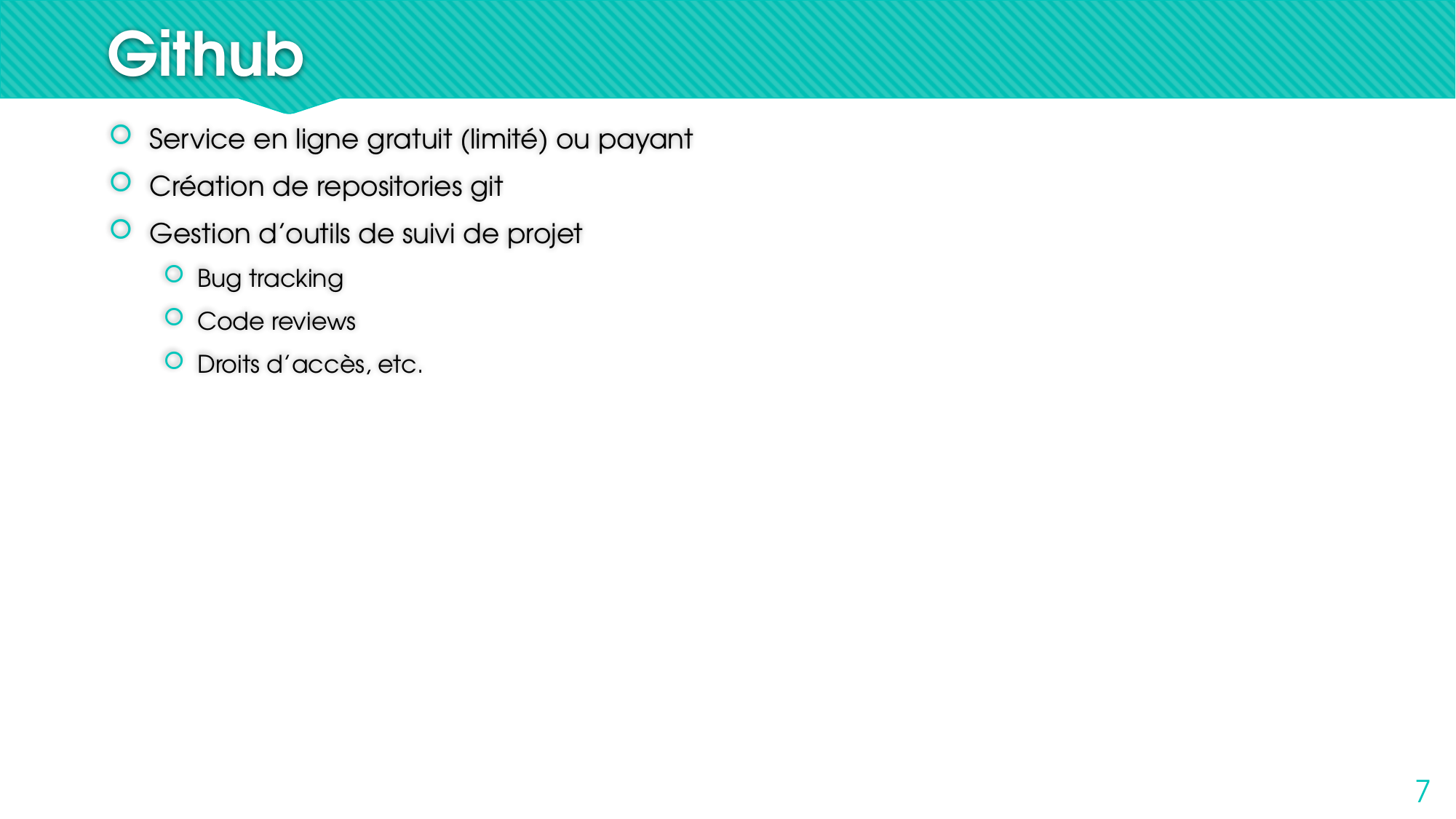

# Github
Service en ligne gratuit (limité) ou payant
Création de repositories git
Gestion d’outils de suivi de projet
Bug tracking
Code reviews
Droits d’accès, etc.
7